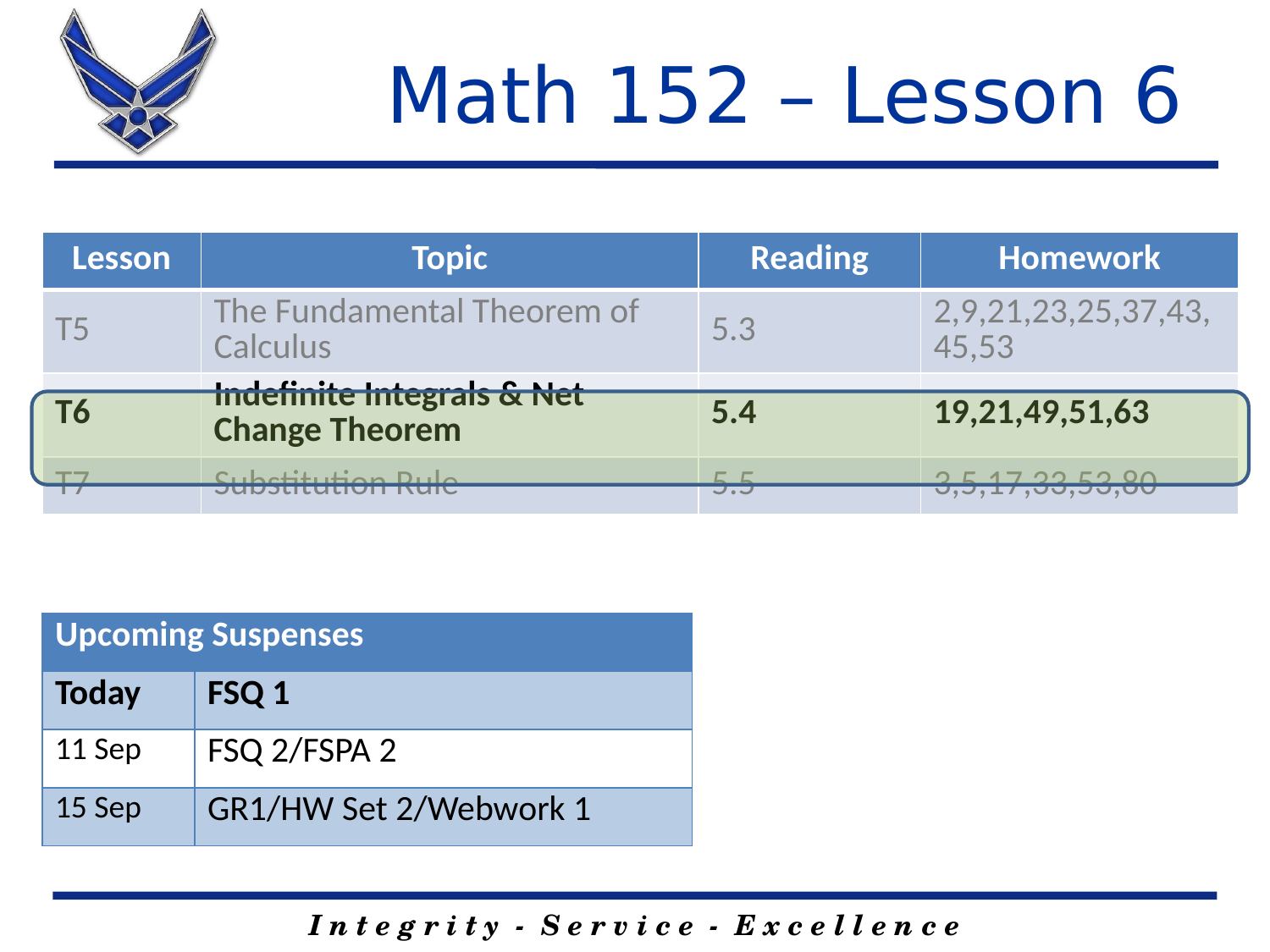

# Math 152 – Lesson 6
| Lesson | Topic | Reading | Homework |
| --- | --- | --- | --- |
| T5 | The Fundamental Theorem of Calculus | 5.3 | 2,9,21,23,25,37,43,45,53 |
| T6 | Indefinite Integrals & Net Change Theorem | 5.4 | 19,21,49,51,63 |
| T7 | Substitution Rule | 5.5 | 3,5,17,33,53,80 |

| Upcoming Suspenses |  |
| --- | --- |
| Today | FSQ 1 |
| 11 Sep | FSQ 2/FSPA 2 |
| 15 Sep | GR1/HW Set 2/Webwork 1 |